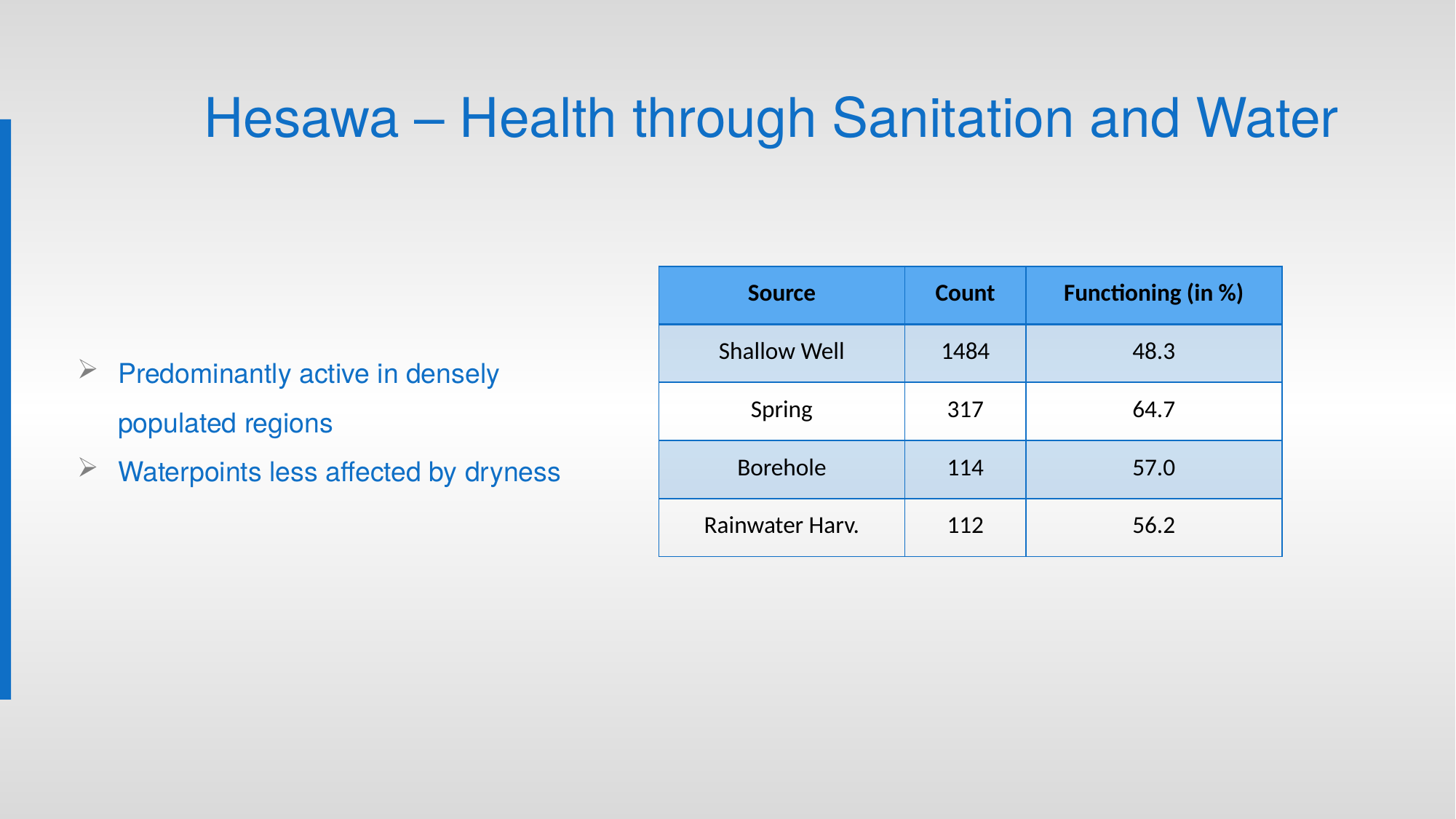

Hesawa – Health through Sanitation and Water

| Source | Count | Functioning (in %) |
| --- | --- | --- |
| Shallow Well | 1484 | 48.3 |
| Spring | 317 | 64.7 |
| Borehole | 114 | 57.0 |
| Rainwater Harv. | 112 | 56.2 |
Predominantly active in densely populated regions
Waterpoints less affected by dryness